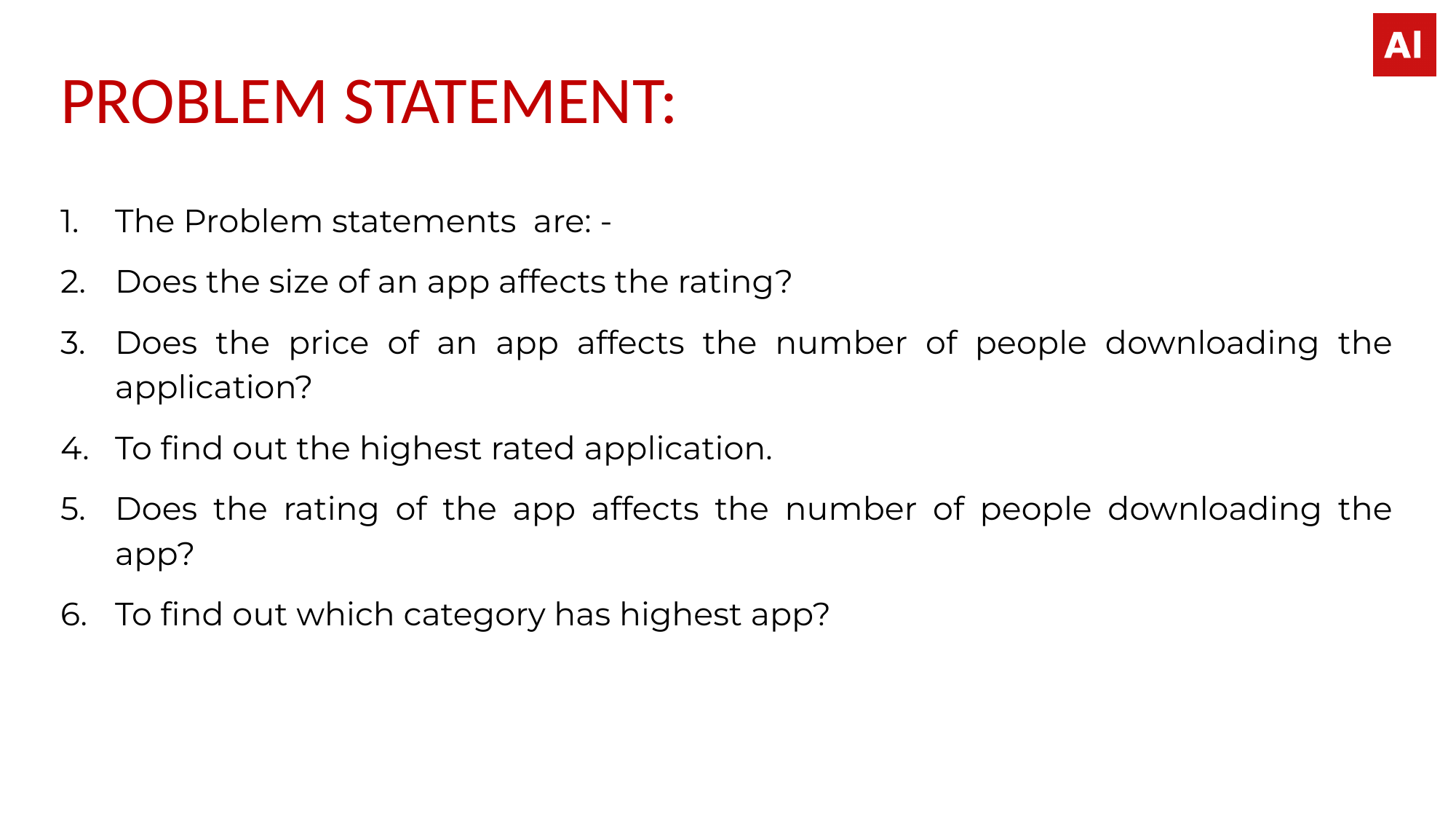

PROBLEM STATEMENT:
The Problem statements  are: -
Does the size of an app affects the rating?
Does the price of an app affects the number of people downloading the application?
To find out the highest rated application.
Does the rating of the app affects the number of people downloading the app?
To find out which category has highest app?